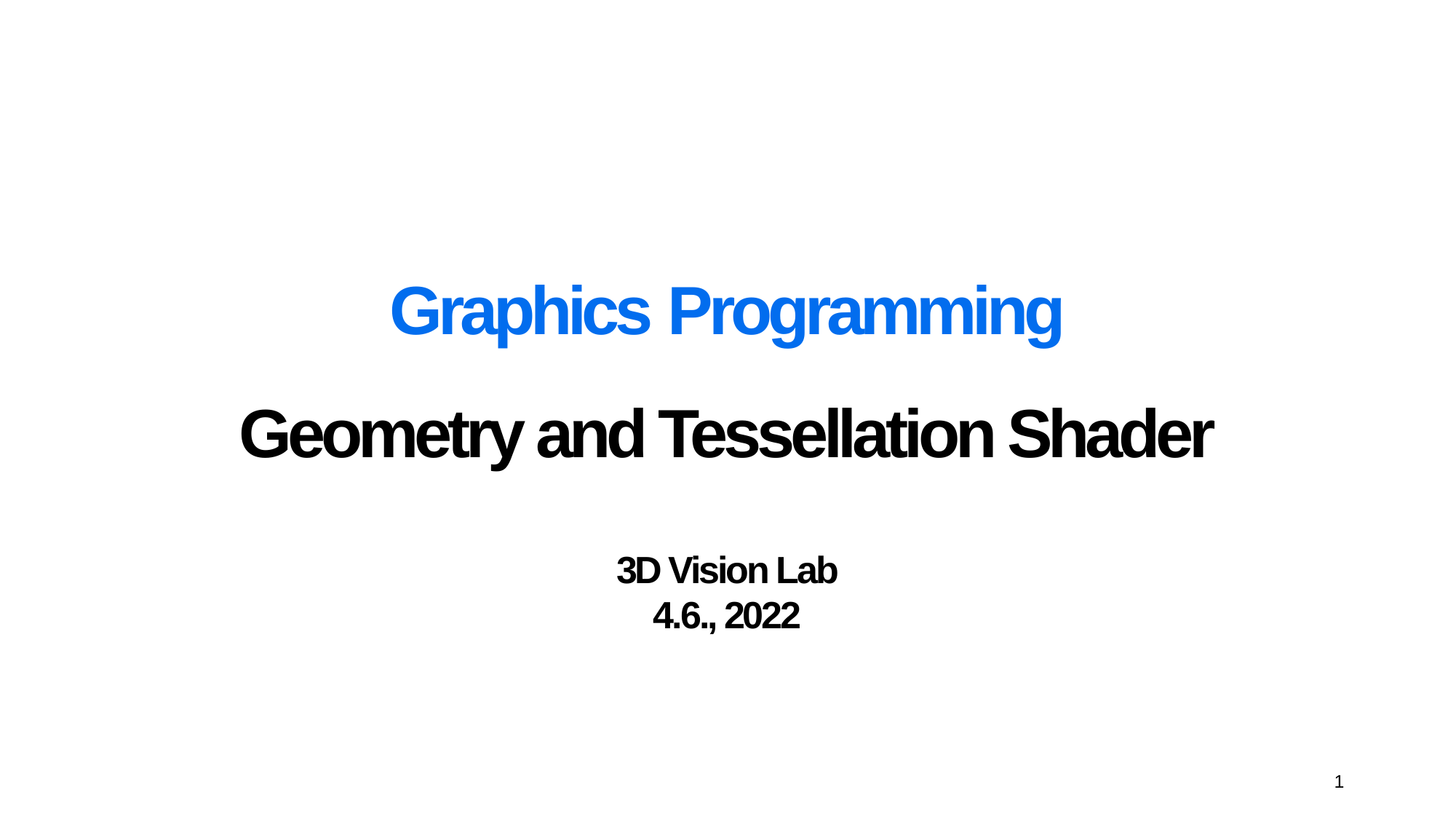

Graphics Programming
Geometry and Tessellation Shader
3D Vision Lab
4.6., 2022
1